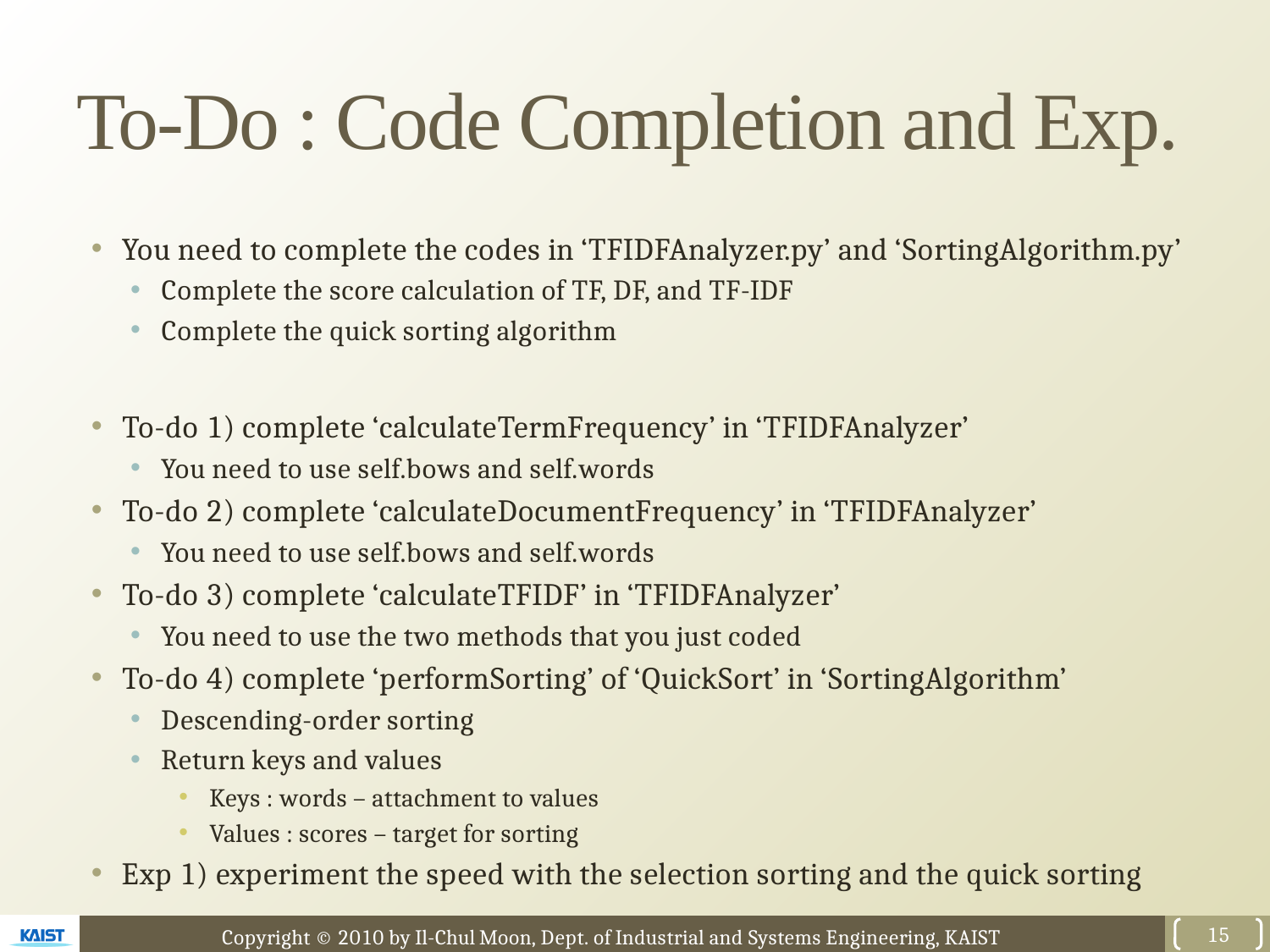

# To-Do : Code Completion and Exp.
You need to complete the codes in ‘TFIDFAnalyzer.py’ and ‘SortingAlgorithm.py’
Complete the score calculation of TF, DF, and TF-IDF
Complete the quick sorting algorithm

To-do 1) complete ‘calculateTermFrequency’ in ‘TFIDFAnalyzer’
You need to use self.bows and self.words
To-do 2) complete ‘calculateDocumentFrequency’ in ‘TFIDFAnalyzer’
You need to use self.bows and self.words
To-do 3) complete ‘calculateTFIDF’ in ‘TFIDFAnalyzer’
You need to use the two methods that you just coded
To-do 4) complete ‘performSorting’ of ‘QuickSort’ in ‘SortingAlgorithm’
Descending-order sorting
Return keys and values
Keys : words – attachment to values
Values : scores – target for sorting
Exp 1) experiment the speed with the selection sorting and the quick sorting

15